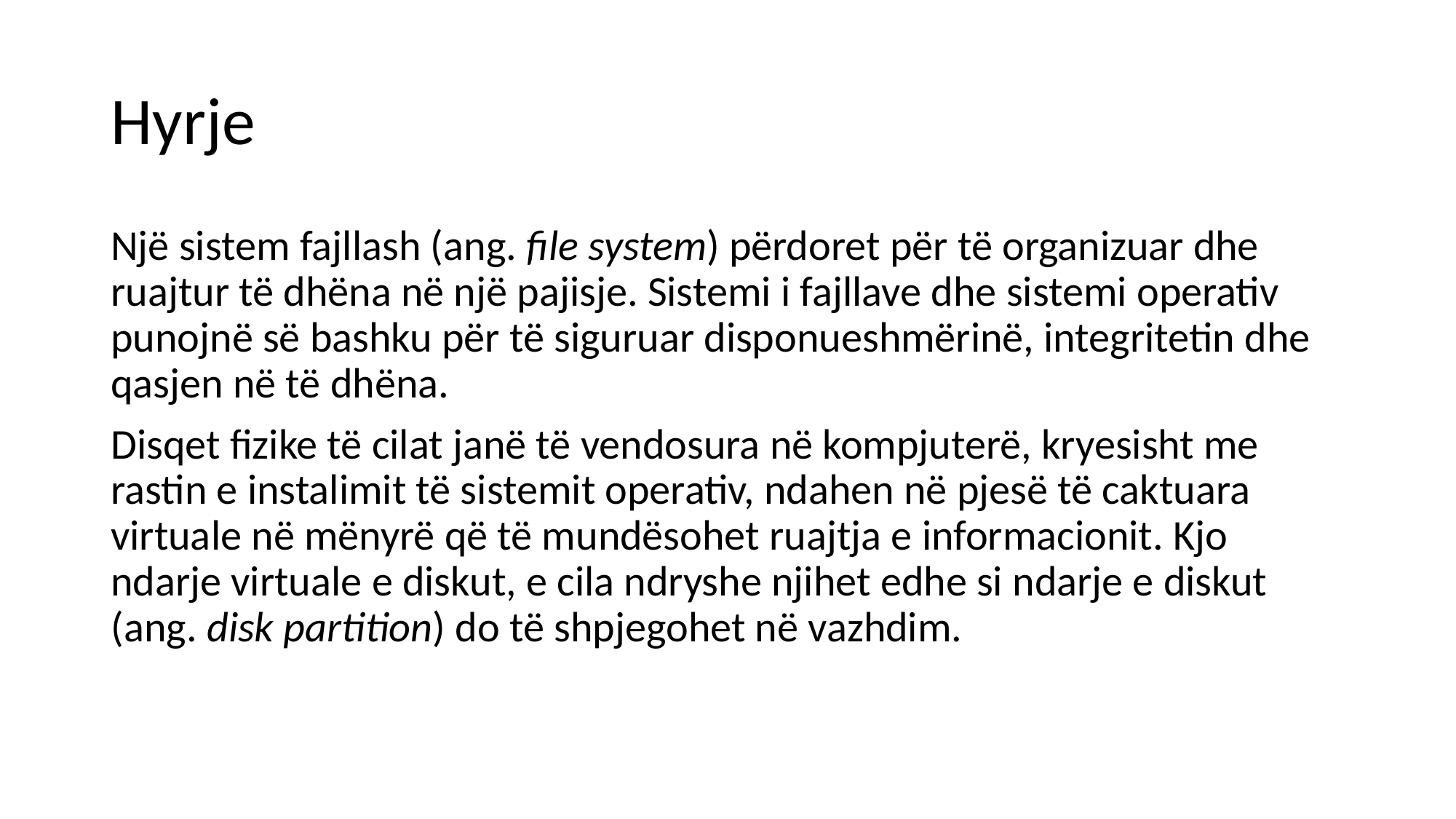

# Hyrje
Një sistem fajllash (ang. file system) përdoret për të organizuar dhe ruajtur të dhëna në një pajisje. Sistemi i fajllave dhe sistemi operativ punojnë së bashku për të siguruar disponueshmërinë, integritetin dhe qasjen në të dhëna.
Disqet fizike të cilat janë të vendosura në kompjuterë, kryesisht me rastin e instalimit të sistemit operativ, ndahen në pjesë të caktuara virtuale në mënyrë që të mundësohet ruajtja e informacionit. Kjo ndarje virtuale e diskut, e cila ndryshe njihet edhe si ndarje e diskut (ang. disk partition) do të shpjegohet në vazhdim.